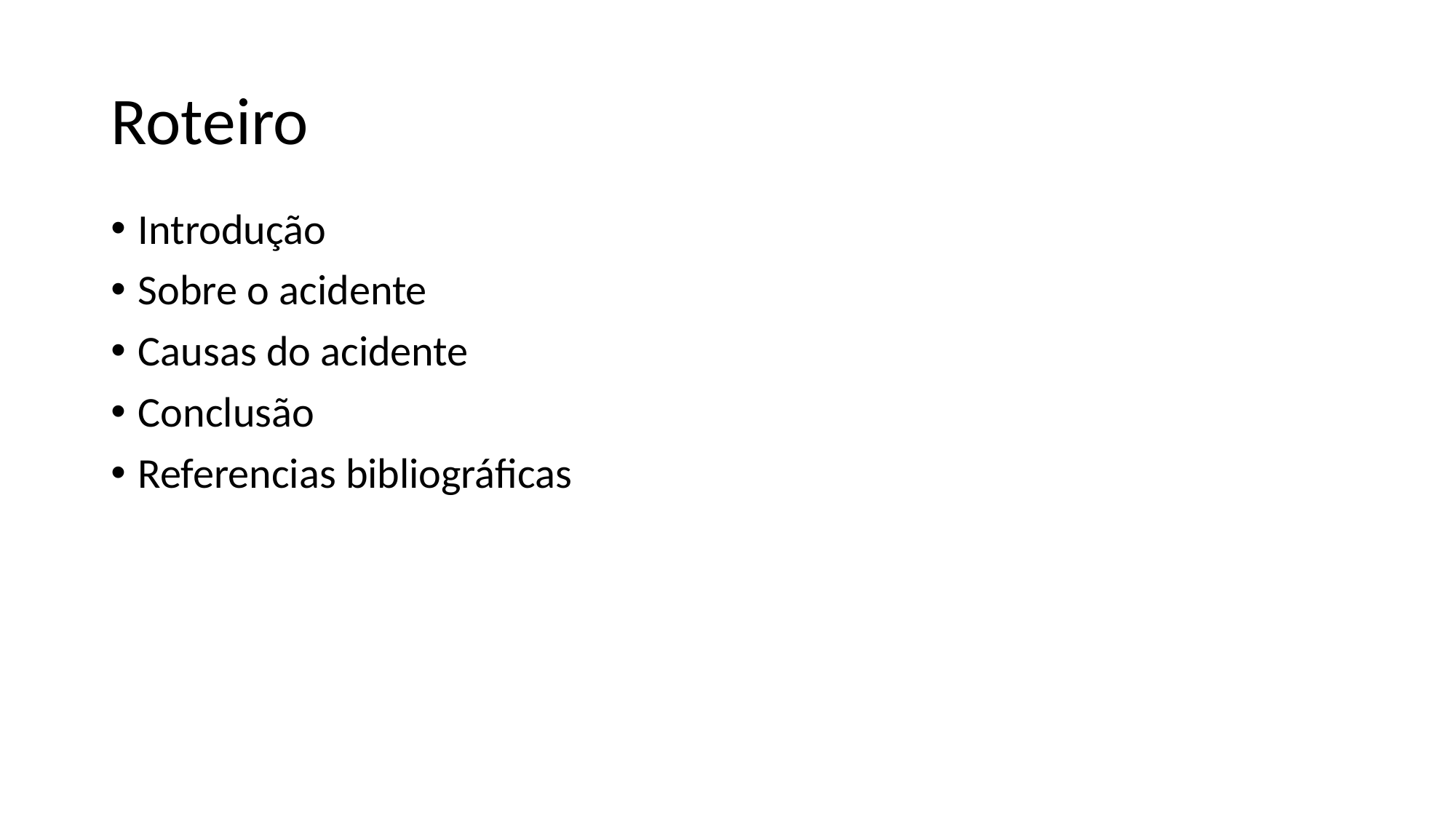

# Roteiro
Introdução
Sobre o acidente
Causas do acidente
Conclusão
Referencias bibliográficas